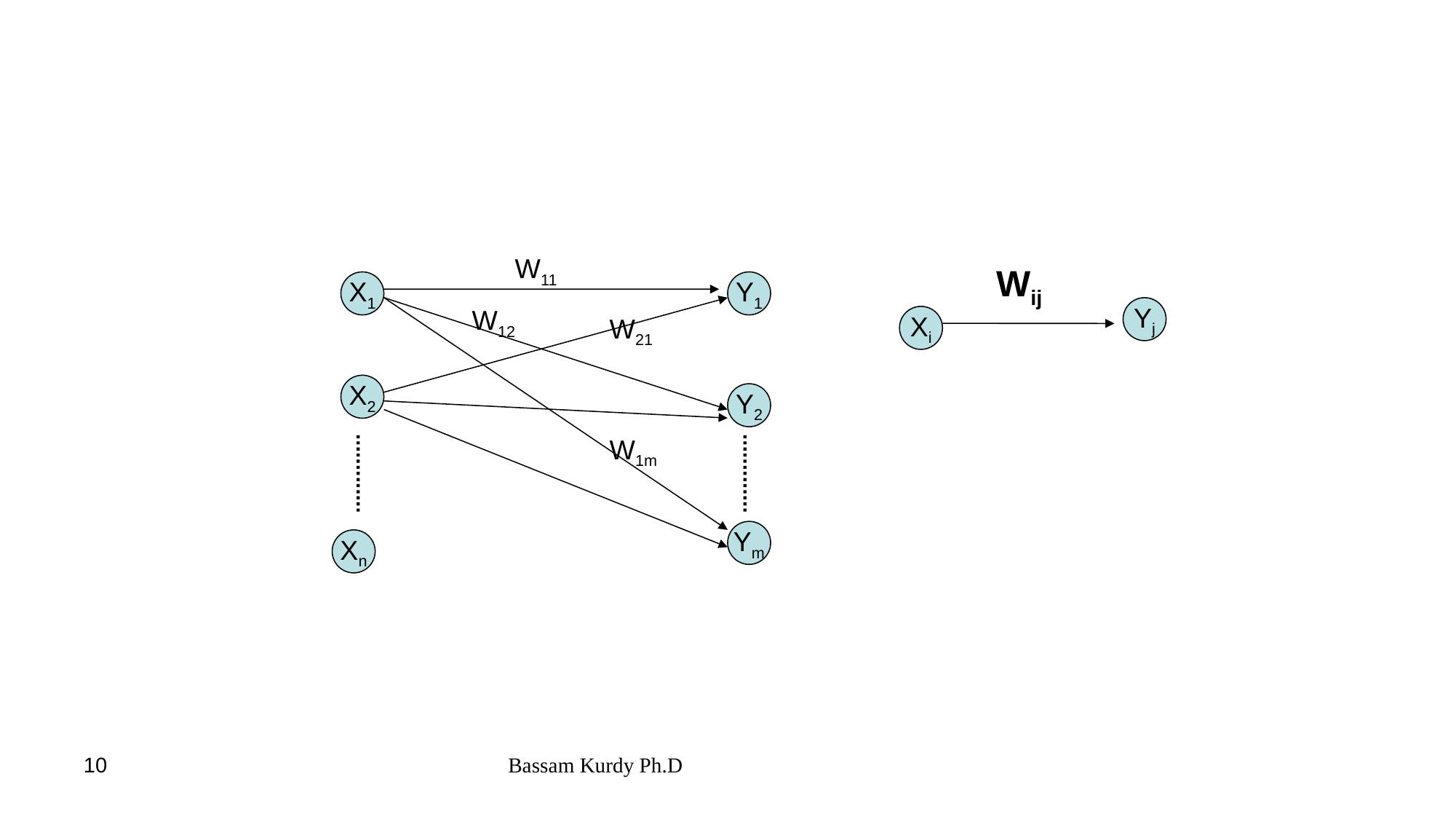

W11
Wij
X1
Y1

W12
Yj
W21
Xi

X2
Y2

W1m

Ym
Xn
10
Bassam Kurdy Ph.D